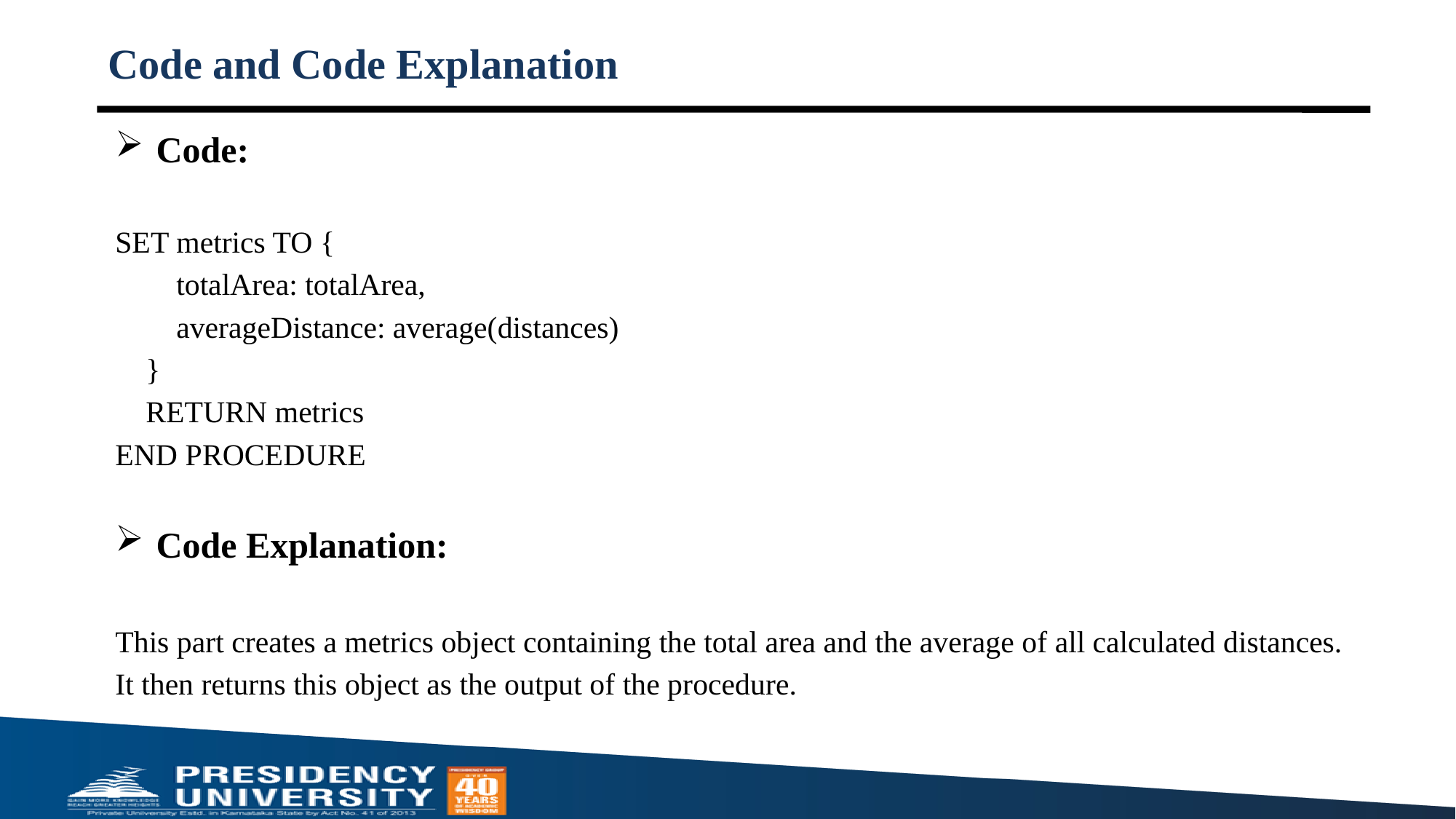

# Code and Code Explanation
Code:

SET metrics TO {
        totalArea: totalArea,
        averageDistance: average(distances)
    }
    RETURN metrics
END PROCEDURE

Code Explanation:

This part creates a metrics object containing the total area and the average of all calculated distances.
It then returns this object as the output of the procedure.